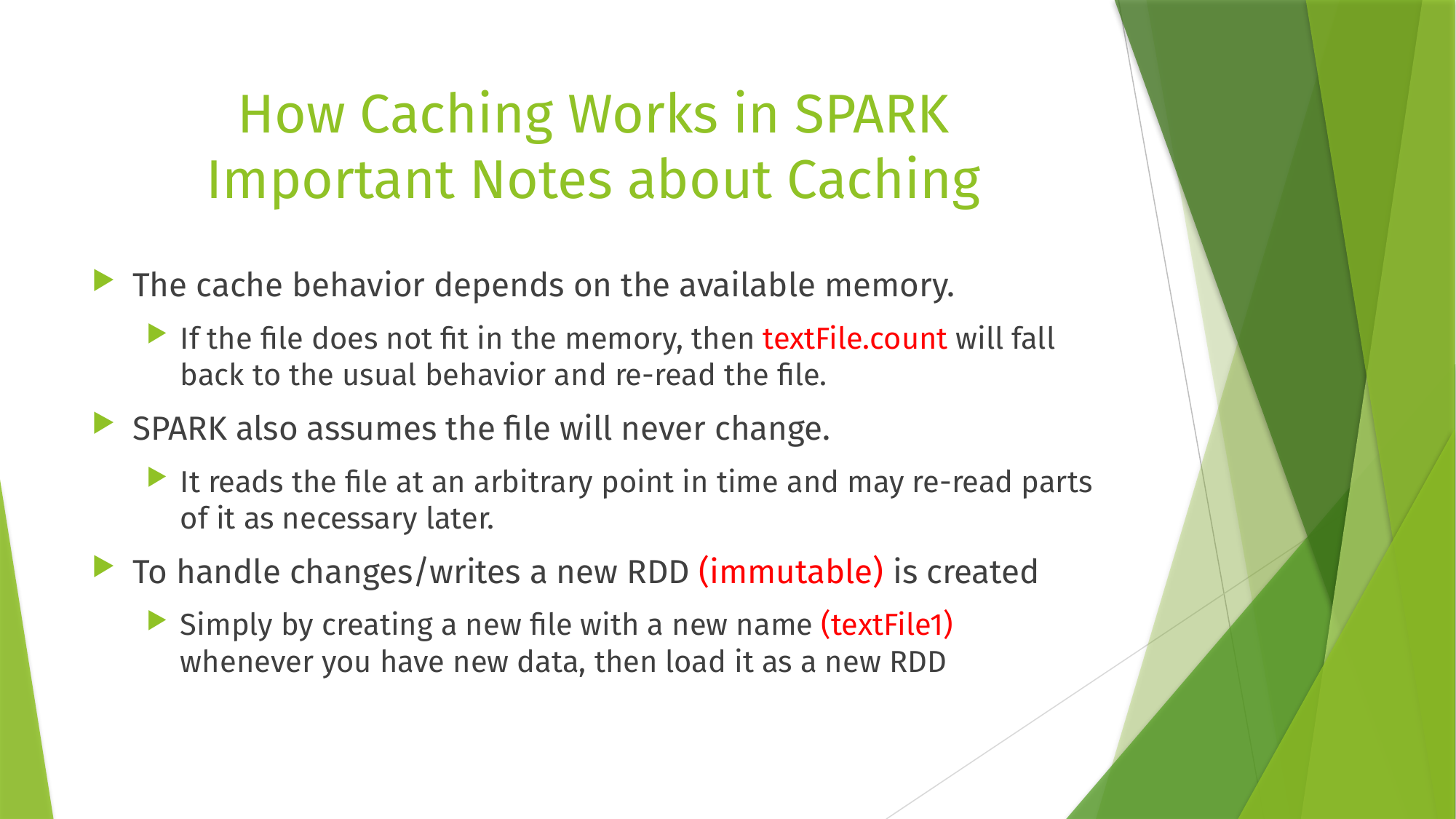

# How Caching Works in SPARK Important Notes about Caching
The cache behavior depends on the available memory.
If the file does not fit in the memory, then textFile.count will fall back to the usual behavior and re-read the file.
SPARK also assumes the file will never change.
It reads the file at an arbitrary point in time and may re-read parts of it as necessary later.
To handle changes/writes a new RDD (immutable) is created
Simply by creating a new file with a new name (textFile1)  whenever you have new data, then load it as a new RDD